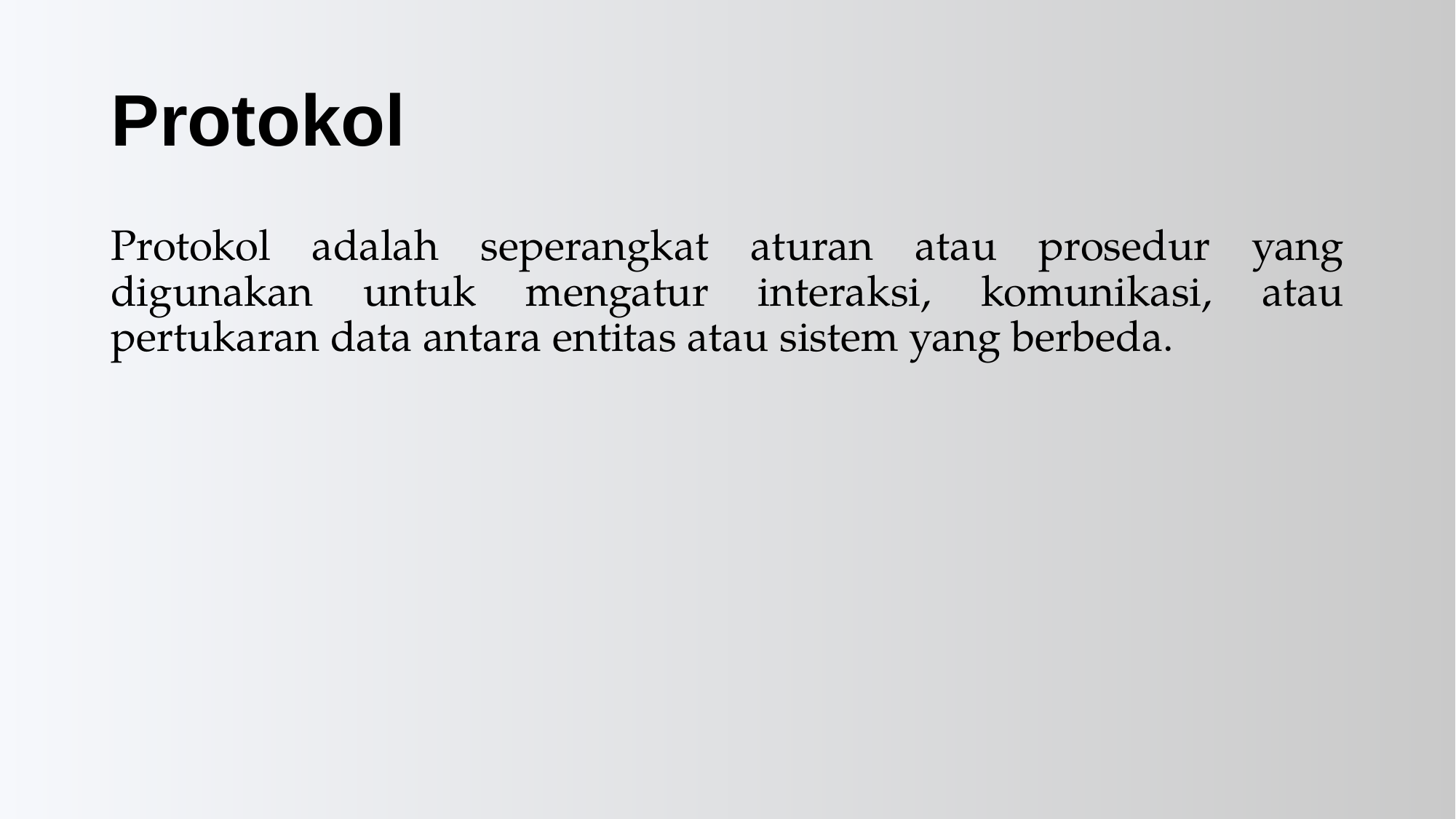

# Protokol
Protokol adalah seperangkat aturan atau prosedur yang digunakan untuk mengatur interaksi, komunikasi, atau pertukaran data antara entitas atau sistem yang berbeda.